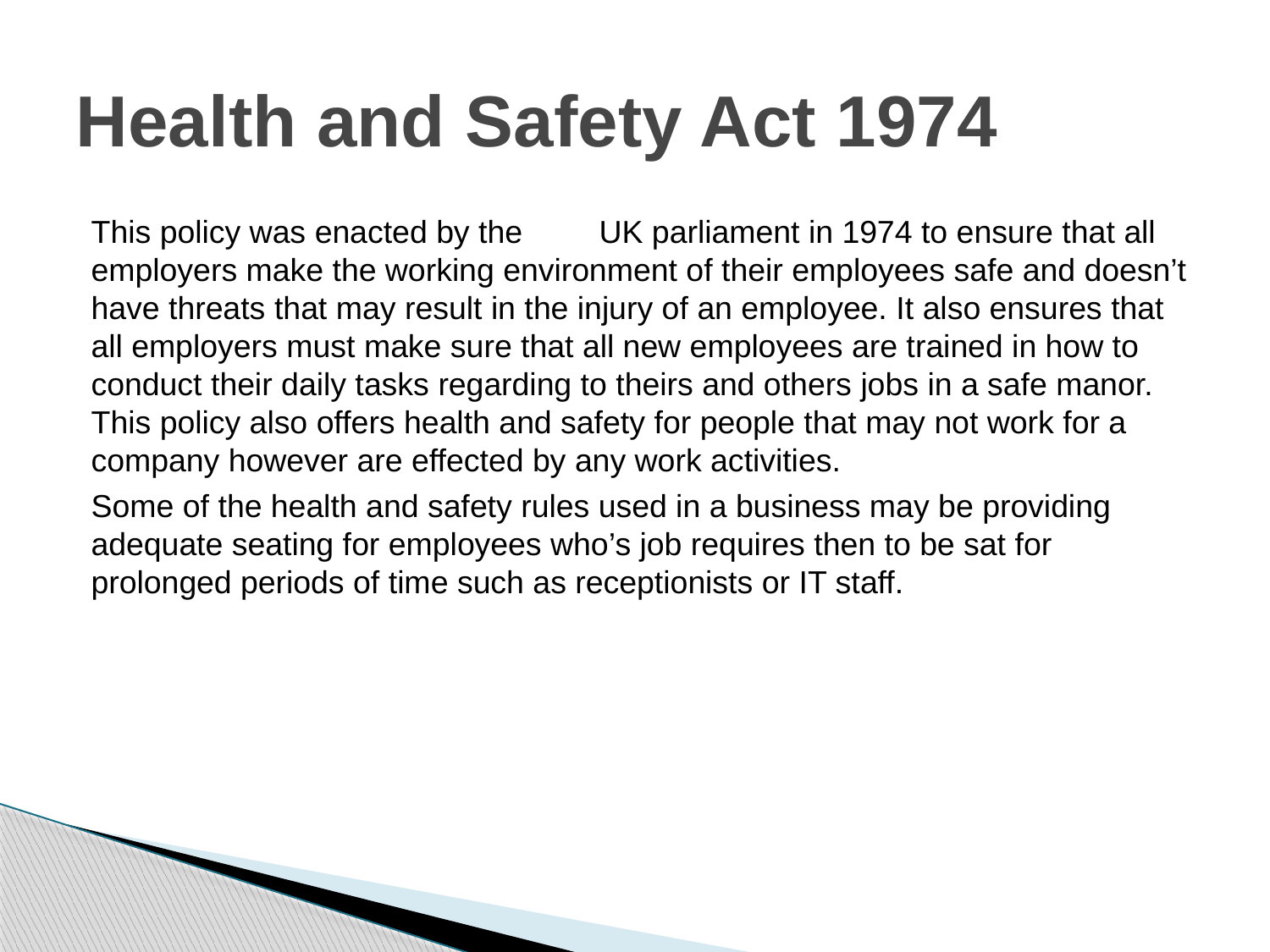

# Health and Safety Act 1974
This policy was enacted by the 	UK parliament in 1974 to ensure that all employers make the working environment of their employees safe and doesn’t have threats that may result in the injury of an employee. It also ensures that all employers must make sure that all new employees are trained in how to conduct their daily tasks regarding to theirs and others jobs in a safe manor. This policy also offers health and safety for people that may not work for a company however are effected by any work activities.
Some of the health and safety rules used in a business may be providing adequate seating for employees who’s job requires then to be sat for prolonged periods of time such as receptionists or IT staff.